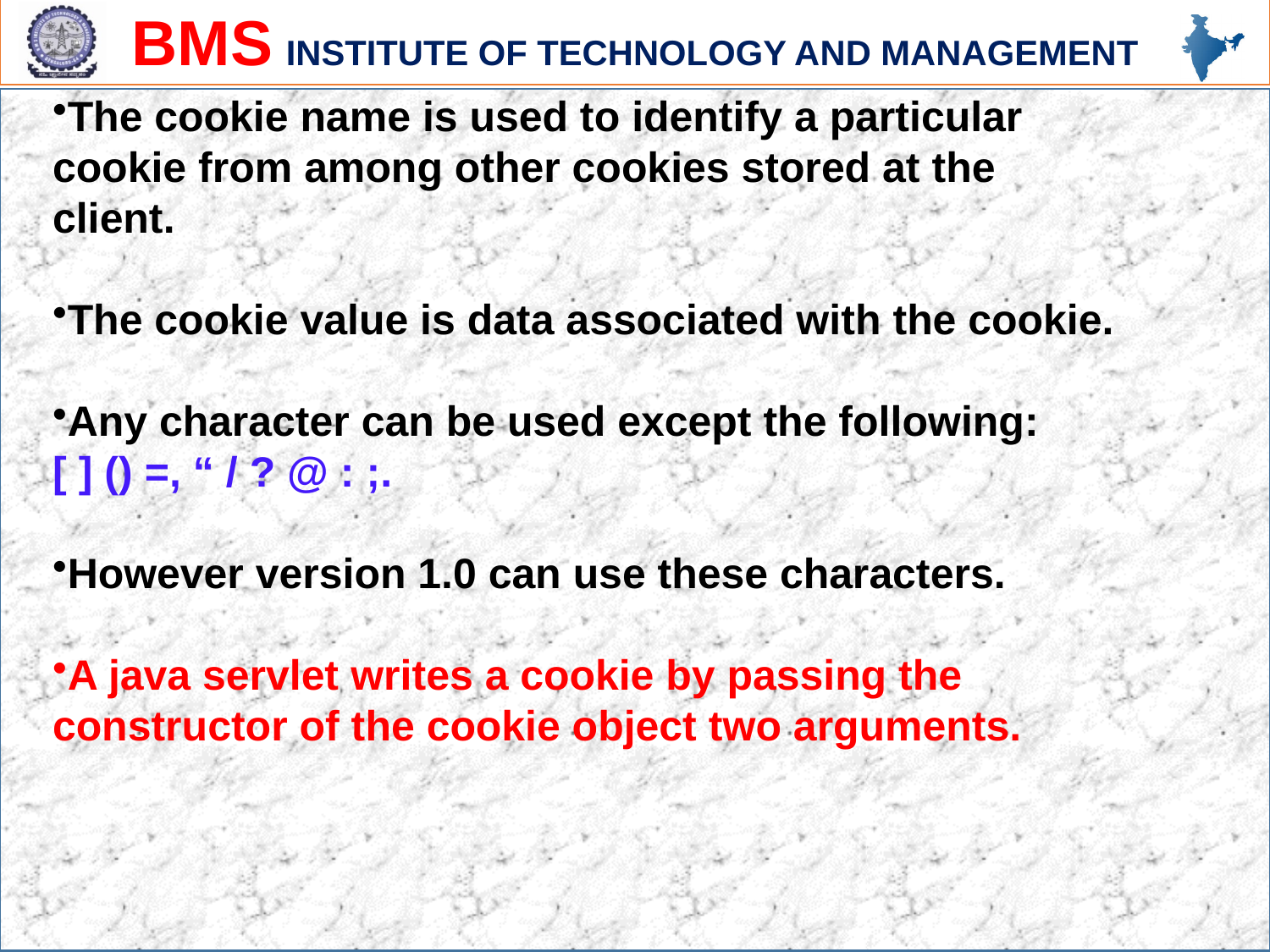

The cookie name is used to identify a particular
cookie from among other cookies stored at the
client.

The cookie value is data associated with the cookie.

Any character can be used except the following:
[ ] () =, “ / ? @ : ;.

However version 1.0 can use these characters.

A java servlet writes a cookie by passing the
constructor of the cookie object two arguments.